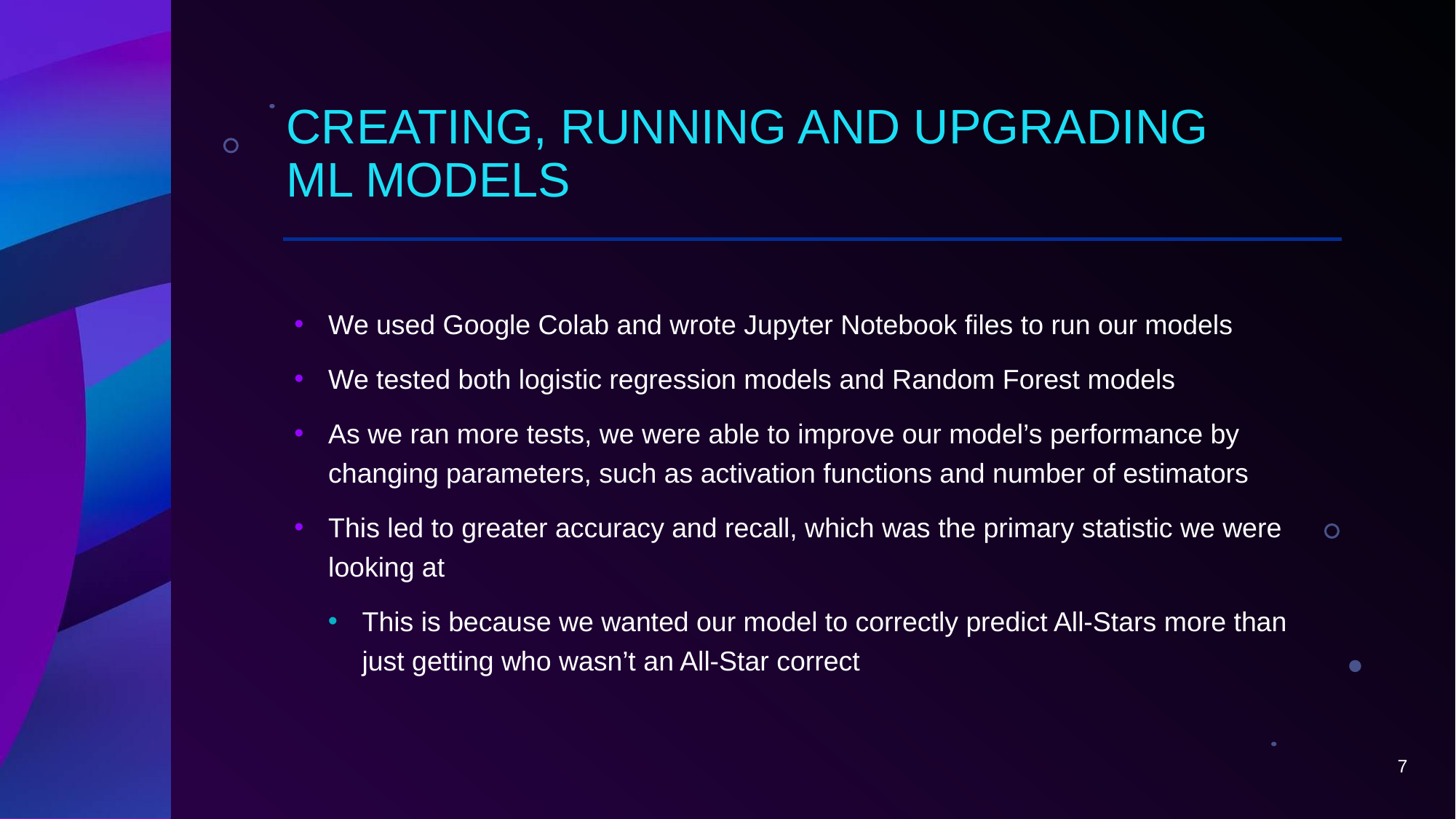

# Creating, running and upgrading Ml models
We used Google Colab and wrote Jupyter Notebook files to run our models
We tested both logistic regression models and Random Forest models
As we ran more tests, we were able to improve our model’s performance by changing parameters, such as activation functions and number of estimators
This led to greater accuracy and recall, which was the primary statistic we were looking at
This is because we wanted our model to correctly predict All-Stars more than just getting who wasn’t an All-Star correct

7